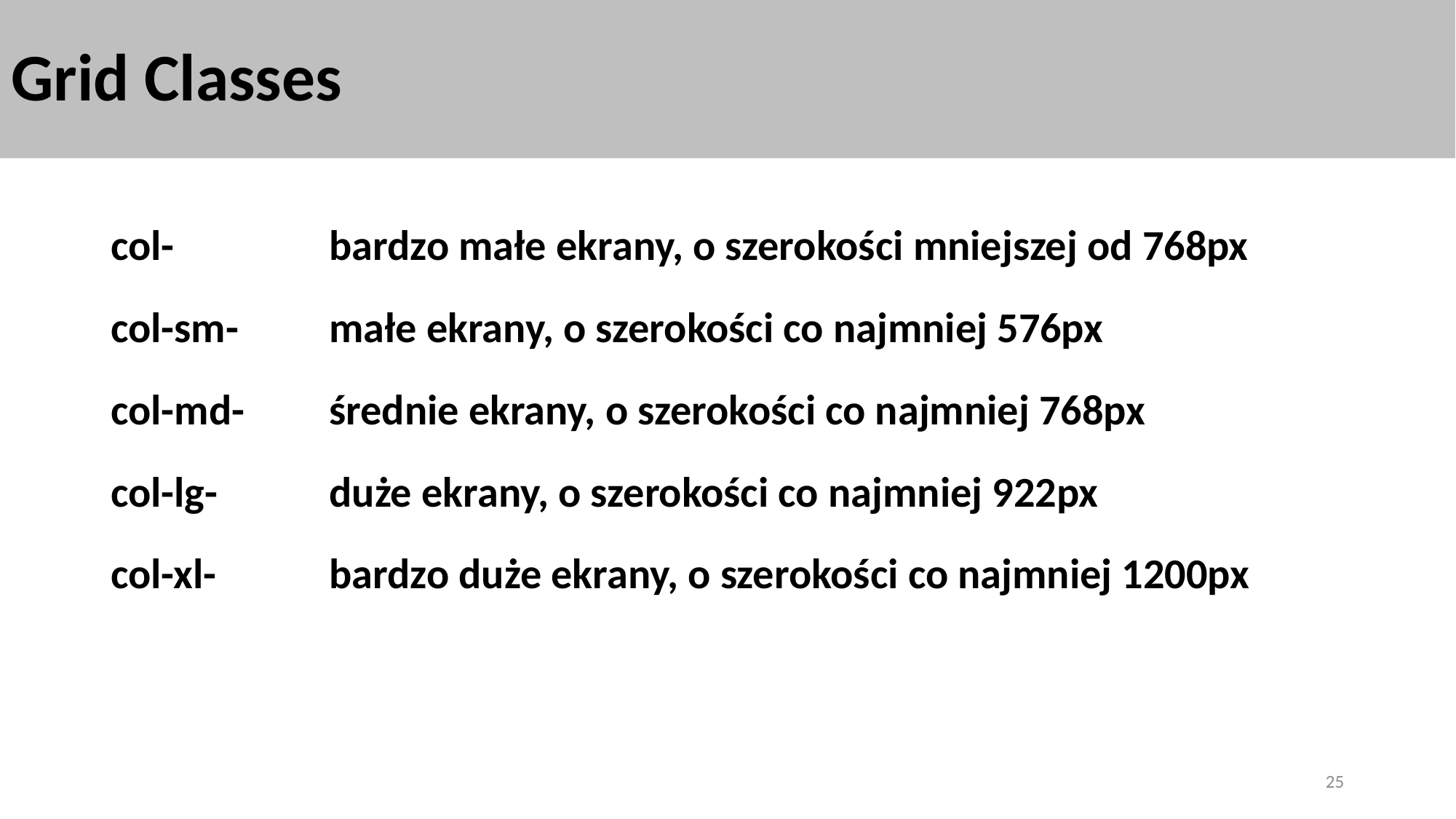

# Grid Classes
col-		bardzo małe ekrany, o szerokości mniejszej od 768px
col-sm-	małe ekrany, o szerokości co najmniej 576px
col-md-	średnie ekrany, o szerokości co najmniej 768px
col-lg-		duże ekrany, o szerokości co najmniej 922px
col-xl-		bardzo duże ekrany, o szerokości co najmniej 1200px

25